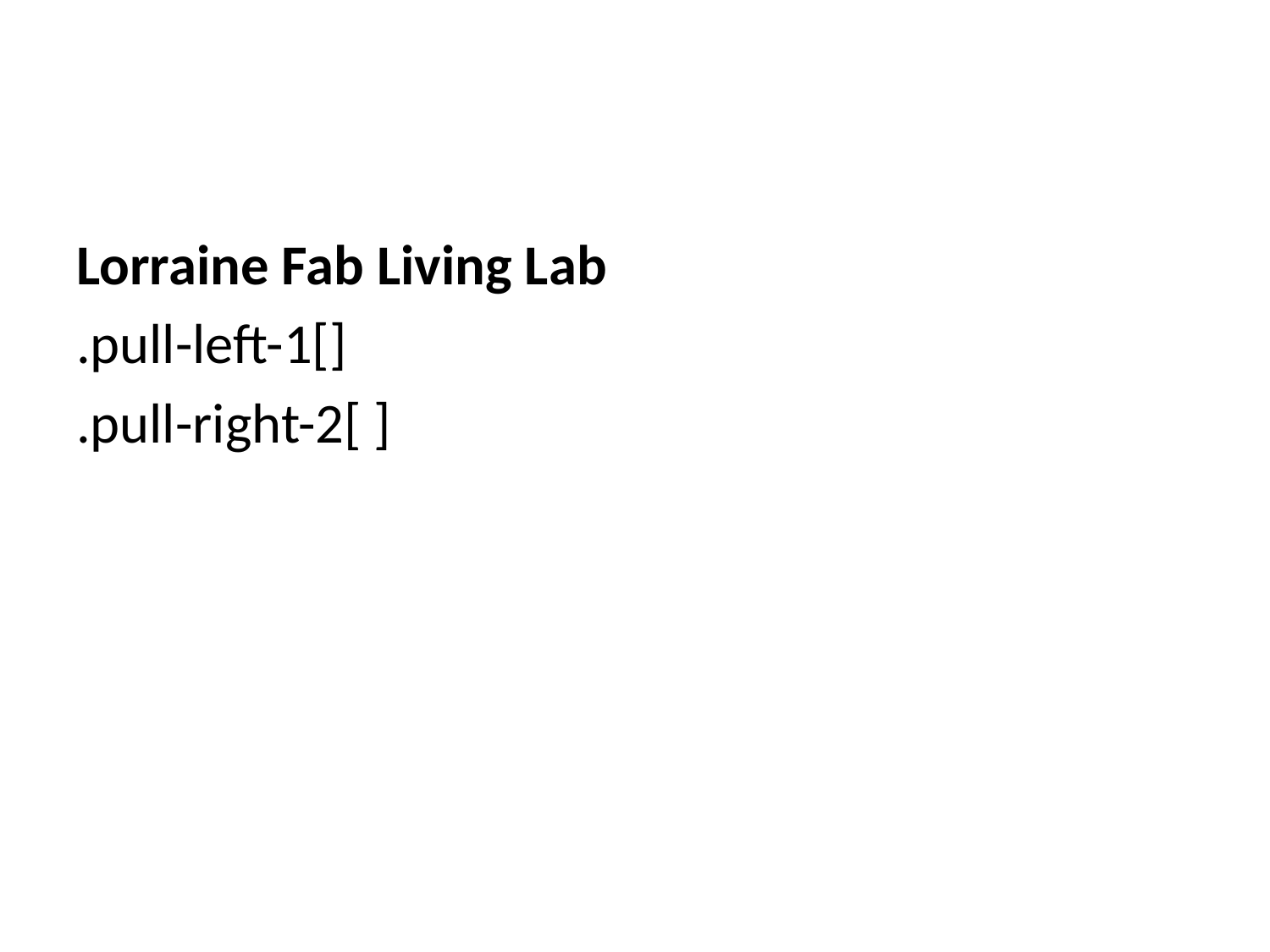

Lorraine Fab Living Lab
.pull-left-1[]
.pull-right-2[ ]